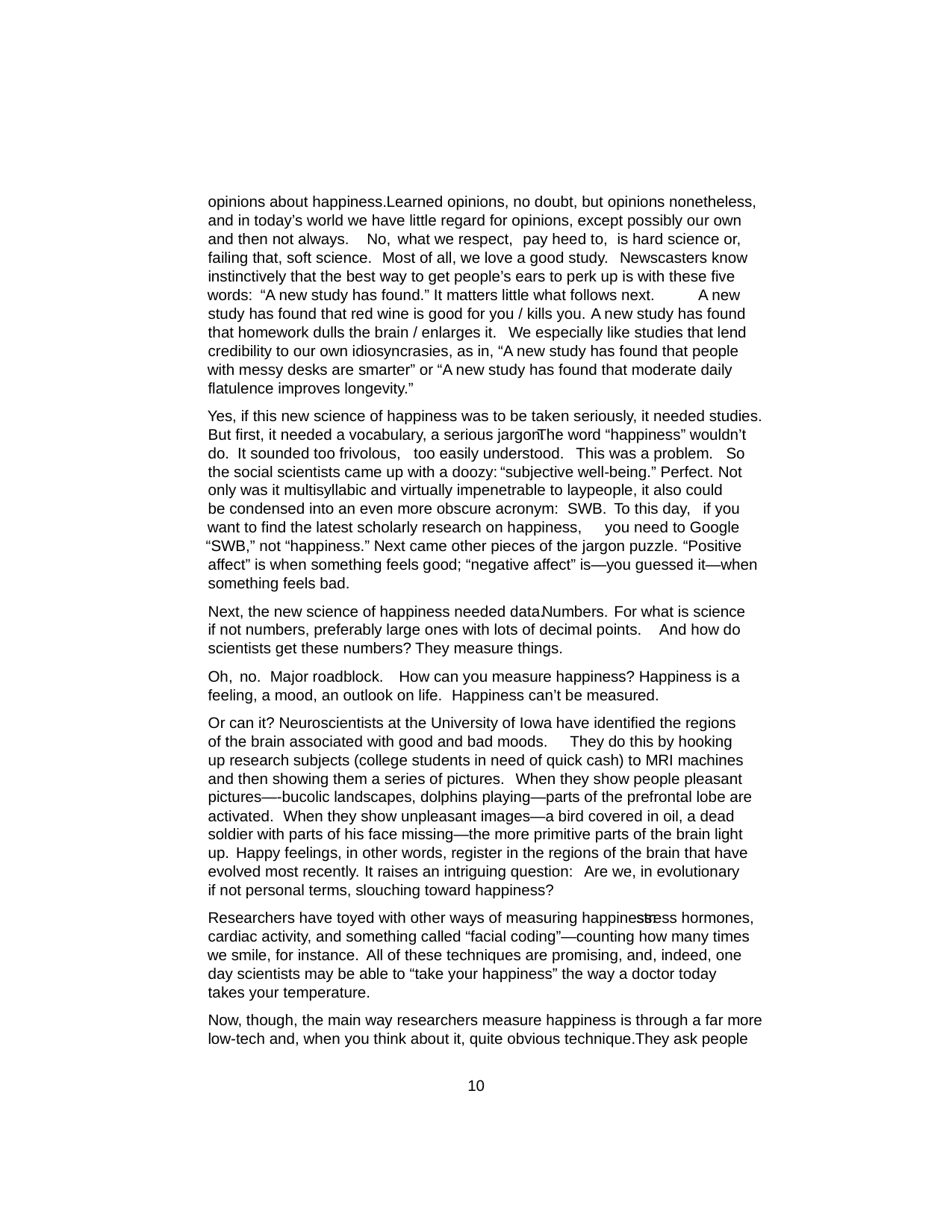

opinions about happiness.
Learned opinions, no doubt, but opinions nonetheless,
and in today’s world we have little regard for opinions, except possibly our own
and then not always.
No,
what we respect,
pay heed to,
is hard science or,
failing that, soft science.
Most of all, we love a good study.
Newscasters know
instinctively that the best way to get people’s ears to perk up is with these five
words:
“A new study has found.” It matters little what follows next.
A new
study has found that red wine is good for you / kills you.
A new study has found
that homework dulls the brain / enlarges it.
We especially like studies that lend
credibility to our own idiosyncrasies, as in, “A new study has found that people
with messy desks are smarter” or “A new study has found that moderate daily
flatulence improves longevity.”
Yes, if this new science of happiness was to be taken seriously, it needed studies.
But first, it needed a vocabulary, a serious jargon.
The word “happiness” wouldn’t
do.
It sounded too frivolous,
too easily understood.
This was a problem.
So
the social scientists came up with a doozy:
“subjective well-being.” Perfect.
Not
only was it multisyllabic and virtually impenetrable to laypeople, it also could
be condensed into an even more obscure acronym:
SWB.
To this day,
if you
want to find the latest scholarly research on happiness,
you need to Google
“SWB,” not “happiness.” Next came other pieces of the jargon puzzle.
“Positive
affect” is when something feels good; “negative affect” is—you guessed it—when
something feels bad.
Next, the new science of happiness needed data.
Numbers.
For what is science
if not numbers, preferably large ones with lots of decimal points.
And how do
scientists get these numbers? They measure things.
Oh,
no.
Major roadblock.
How can you measure happiness? Happiness is a
feeling, a mood, an outlook on life.
Happiness can’t be measured.
Or can it? Neuroscientists at the University of Iowa have identified the regions
of the brain associated with good and bad moods.
They do this by hooking
up research subjects (college students in need of quick cash) to MRI machines
and then showing them a series of pictures.
When they show people pleasant
pictures—-bucolic landscapes, dolphins playing—parts of the prefrontal lobe are
activated.
When they show unpleasant images—a bird covered in oil, a dead
soldier with parts of his face missing—the more primitive parts of the brain light
up.
Happy feelings, in other words, register in the regions of the brain that have
evolved most recently.
It raises an intriguing question:
Are we, in evolutionary
if not personal terms, slouching toward happiness?
Researchers have toyed with other ways of measuring happiness:
stress hormones,
cardiac activity, and something called “facial coding”—counting how many times
we smile, for instance.
All of these techniques are promising, and, indeed, one
day scientists may be able to “take your happiness” the way a doctor today
takes your temperature.
Now, though, the main way researchers measure happiness is through a far more
low-tech and, when you think about it, quite obvious technique.
They ask people
10